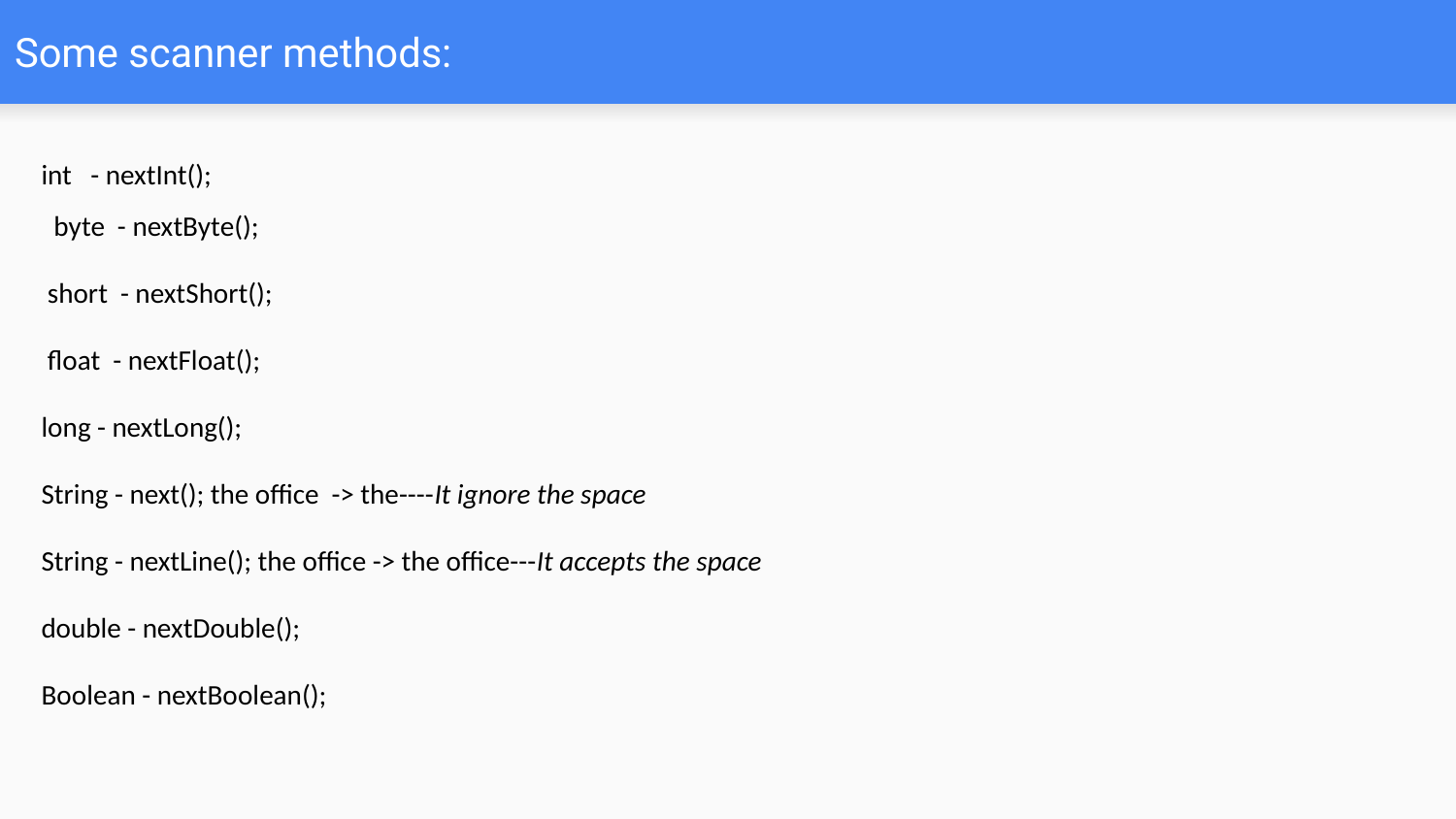

# Some scanner methods:

int   - nextInt();
  byte  - nextByte();
 short  - nextShort();
 float  - nextFloat();
long - nextLong();
String - next(); the office  -> the----It ignore the space
String - nextLine(); the office -> the office---It accepts the space
double - nextDouble();
Boolean - nextBoolean();